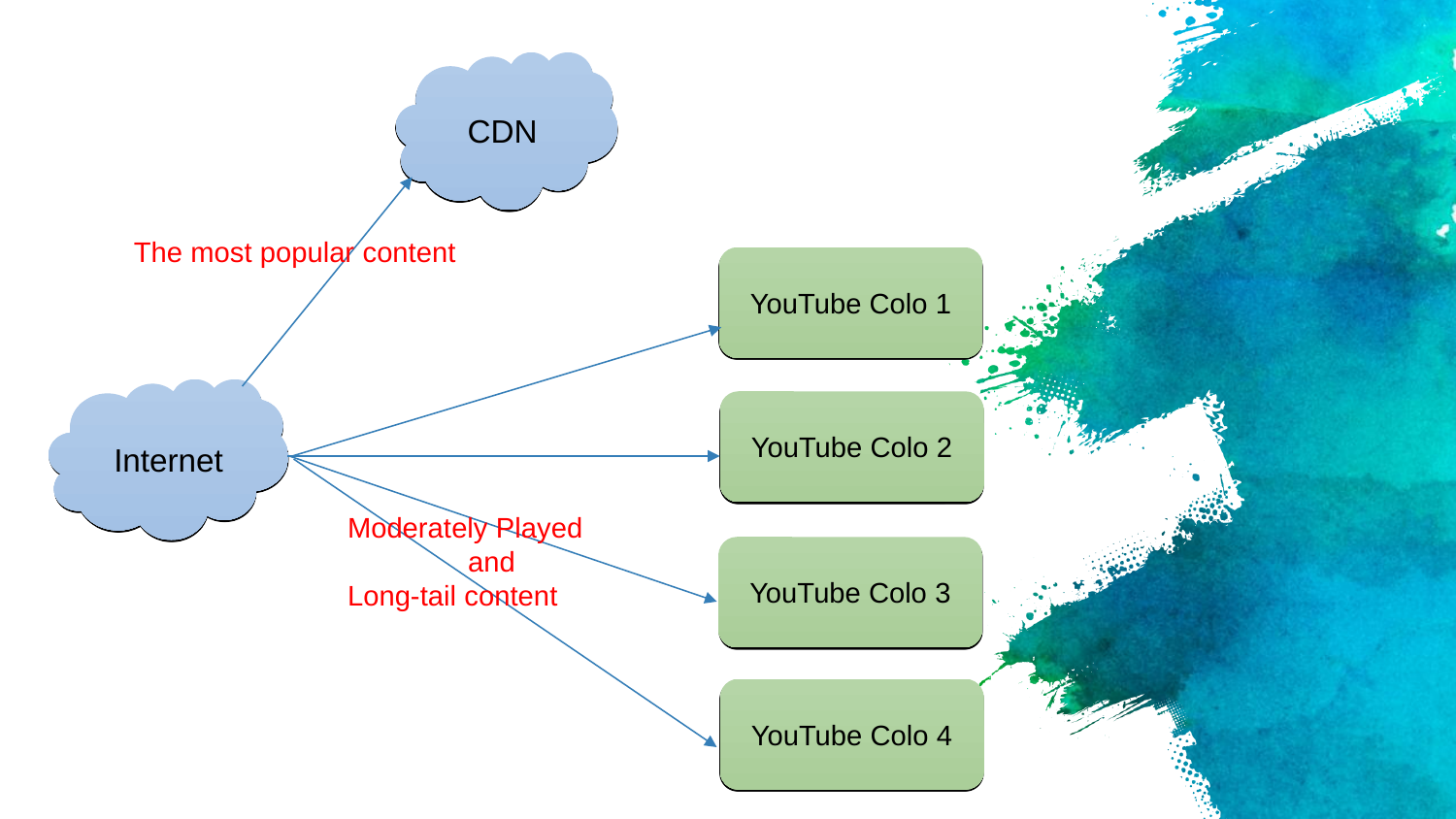

CDN

The most popular content
YouTube Colo 1
        Internet
YouTube Colo 2
Moderately Played
               and
Long-tail content
YouTube Colo 3
YouTube Colo 4